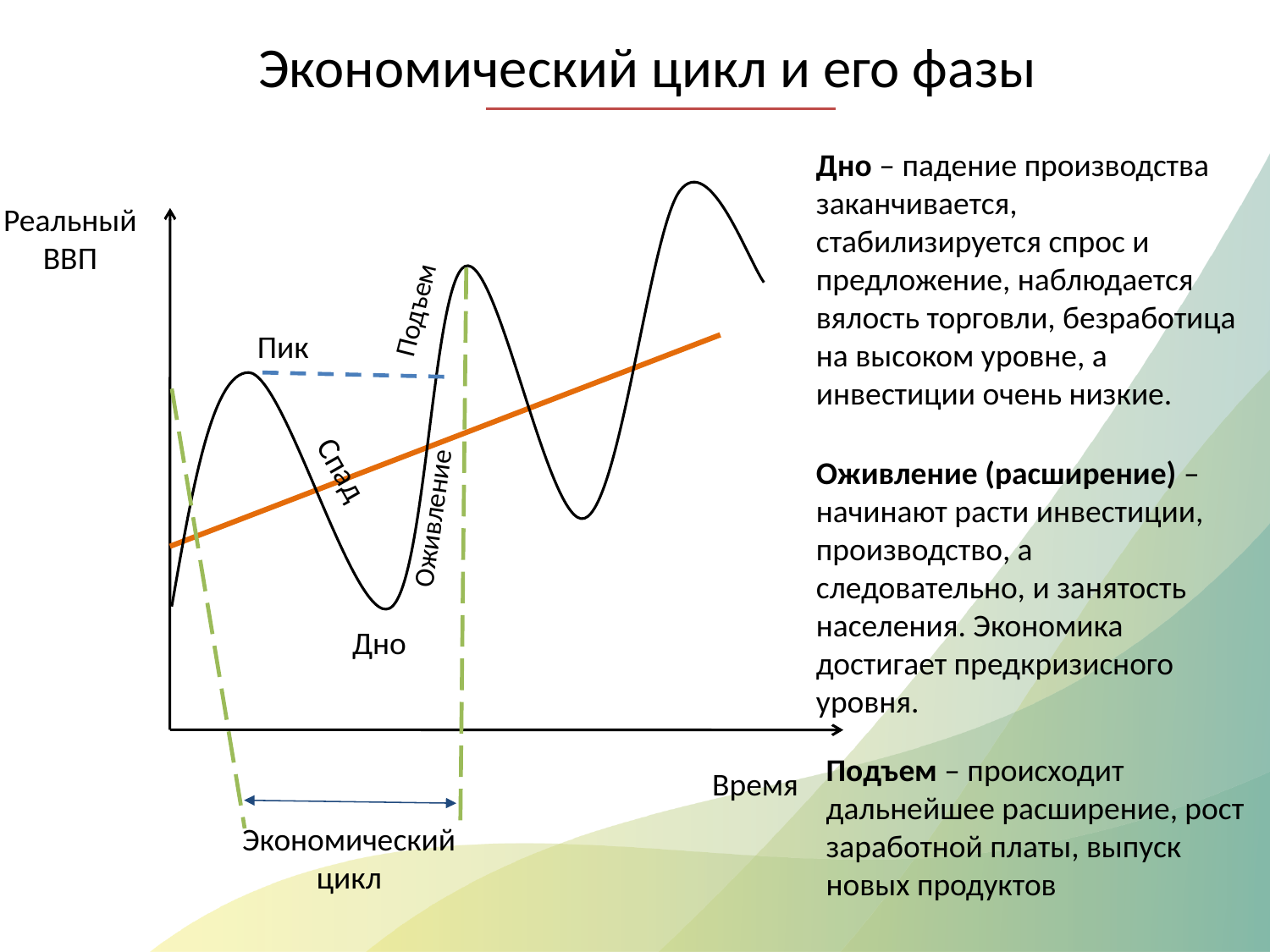

Экономический цикл и его фазы
Дно – падение производства заканчивается, стабилизируется спрос и предложение, наблюдается вялость торговли, безработица на высоком уровне, а инвестиции очень низкие.

Реальный
ВВП
Подъем
Пик
Спад
Оживление (расширение) – начинают расти инвестиции, производство, а следовательно, и занятость населения. Экономика достигает предкризисного уровня.
Оживление
Дно
Подъем – происходит дальнейшее расширение, рост заработной платы, выпуск новых продуктов
Время
Экономический
цикл